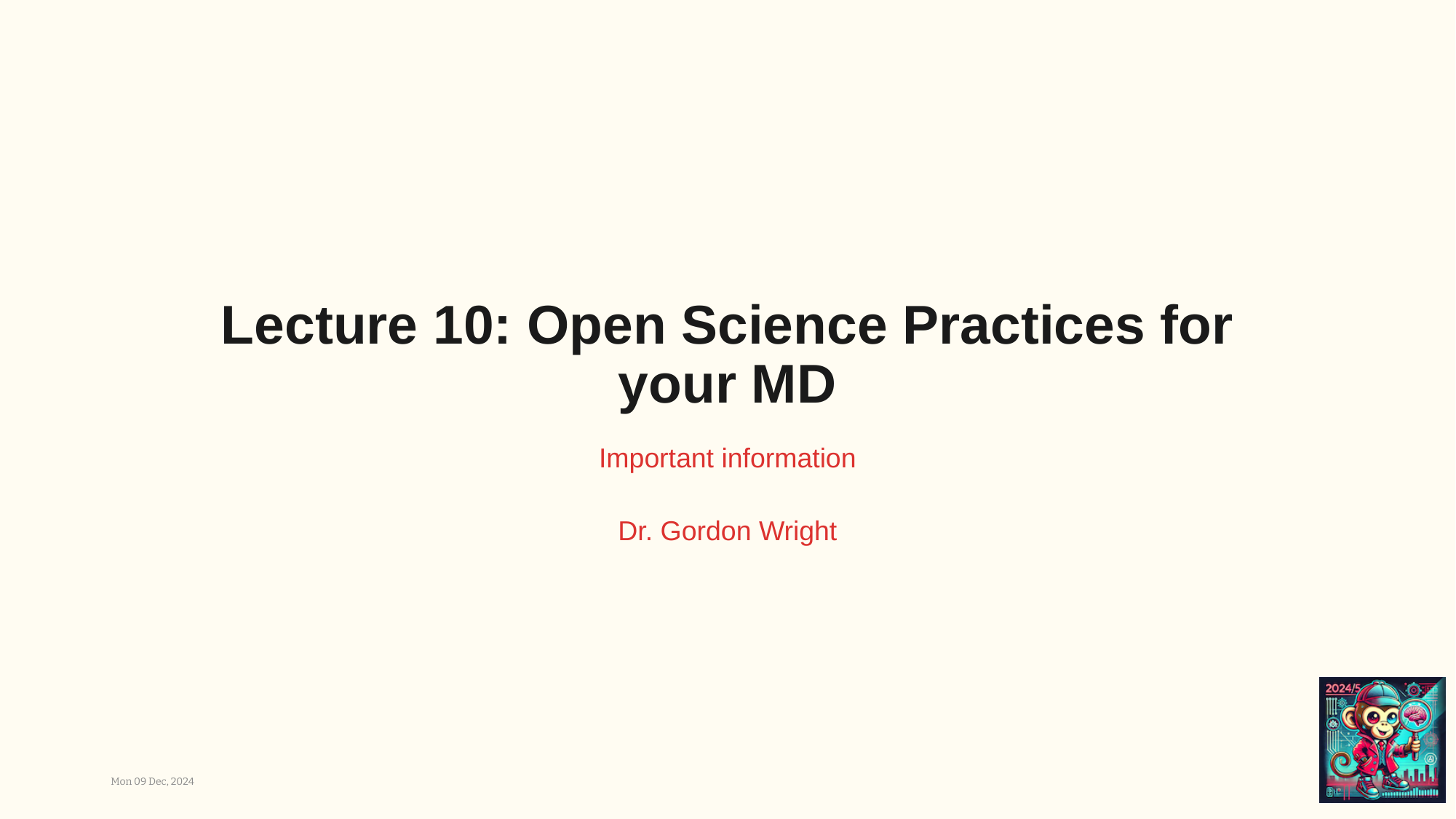

# Lecture 10: Open Science Practices for your MD
Important information
Dr. Gordon Wright
Mon 09 Dec, 2024